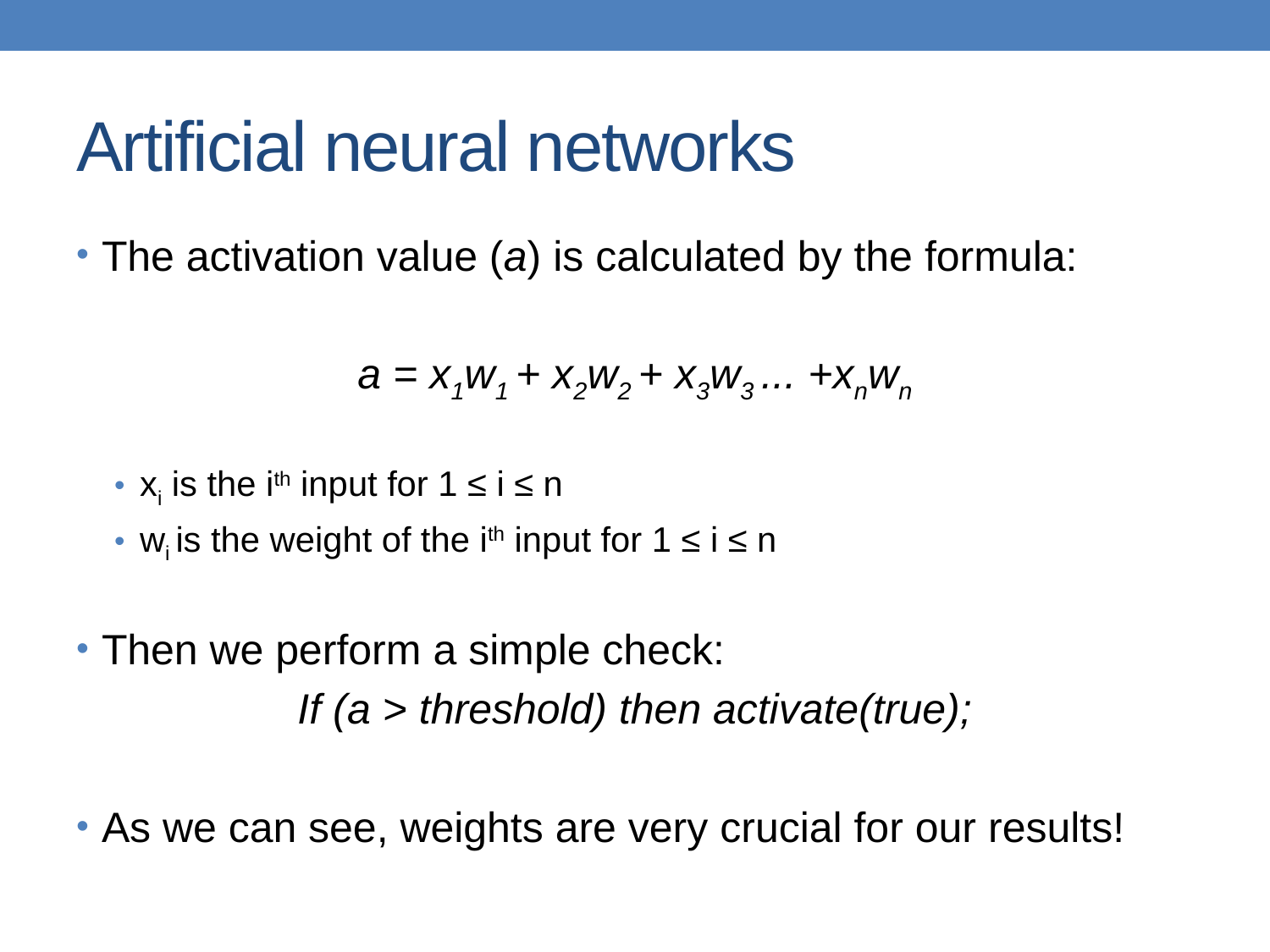

# Artificial neural networks
The activation value (a) is calculated by the formula:

a = x1w1 + x2w2 + x3w3 ... +xnwn

xi is the ith input for 1 ≤ i ≤ n
wi is the weight of the ith input for 1 ≤ i ≤ n

Then we perform a simple check:
If (a > threshold) then activate(true);

As we can see, weights are very crucial for our results!